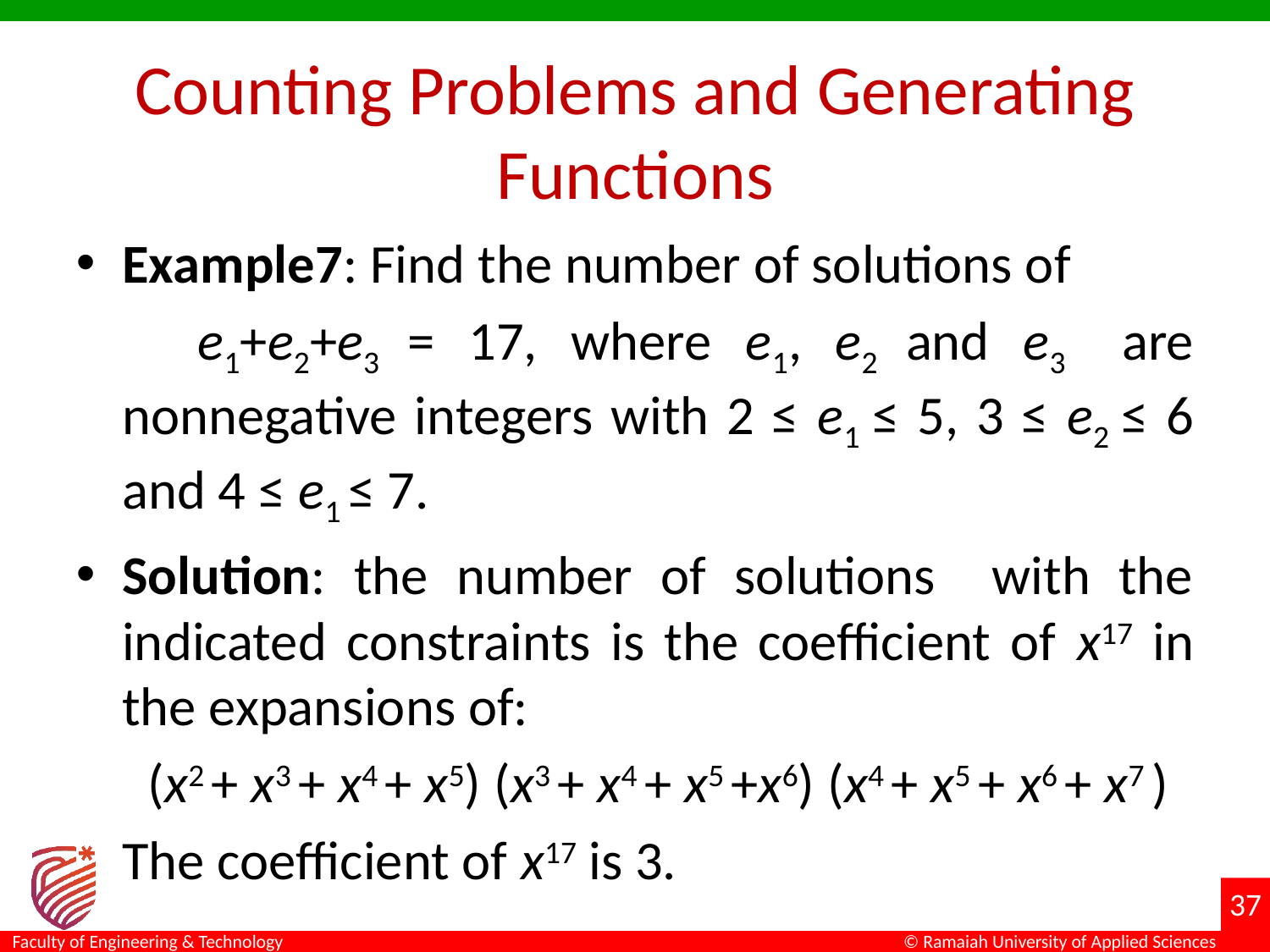

# Counting Problems and Generating Functions
Example7: Find the number of solutions of
  	 e1+e2+e3 = 17, where e1, e2 and e3  are nonnegative integers with 2 ≤ e1 ≤ 5, 3 ≤ e2 ≤ 6 and 4 ≤ e1 ≤ 7.
Solution: the number of solutions  with the indicated constraints is the coefficient of x17 in the expansions of:
  	(x2 + x3 + x4 + x5) (x3 + x4 + x5 +x6) (x4 + x5 + x6 + x7 )
  	The coefficient of x17 is 3.